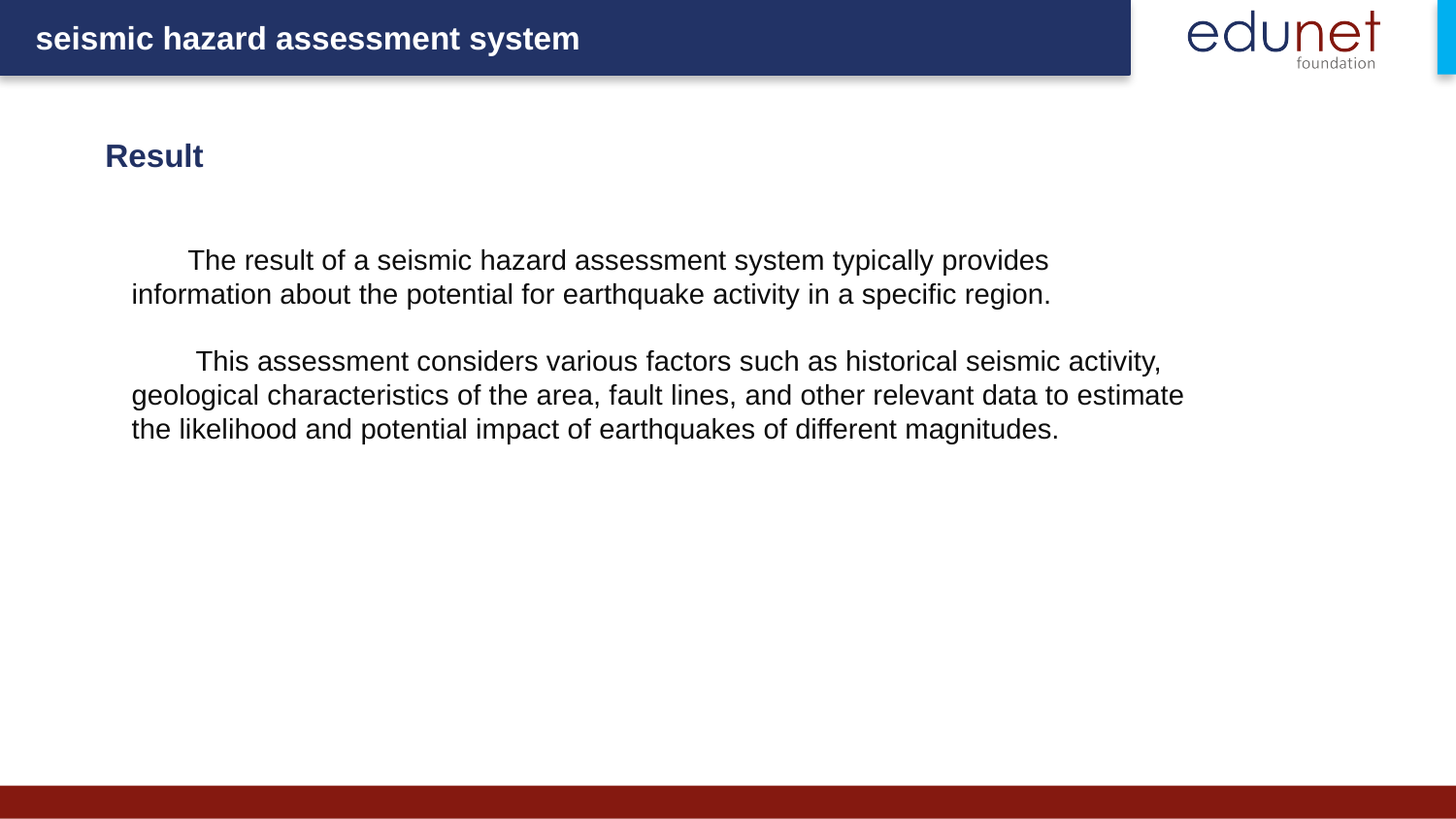

Result
       The result of a seismic hazard assessment system typically provides information about the potential for earthquake activity in a specific region.

        This assessment considers various factors such as historical seismic activity, geological characteristics of the area, fault lines, and other relevant data to estimate the likelihood and potential impact of earthquakes of different magnitudes.